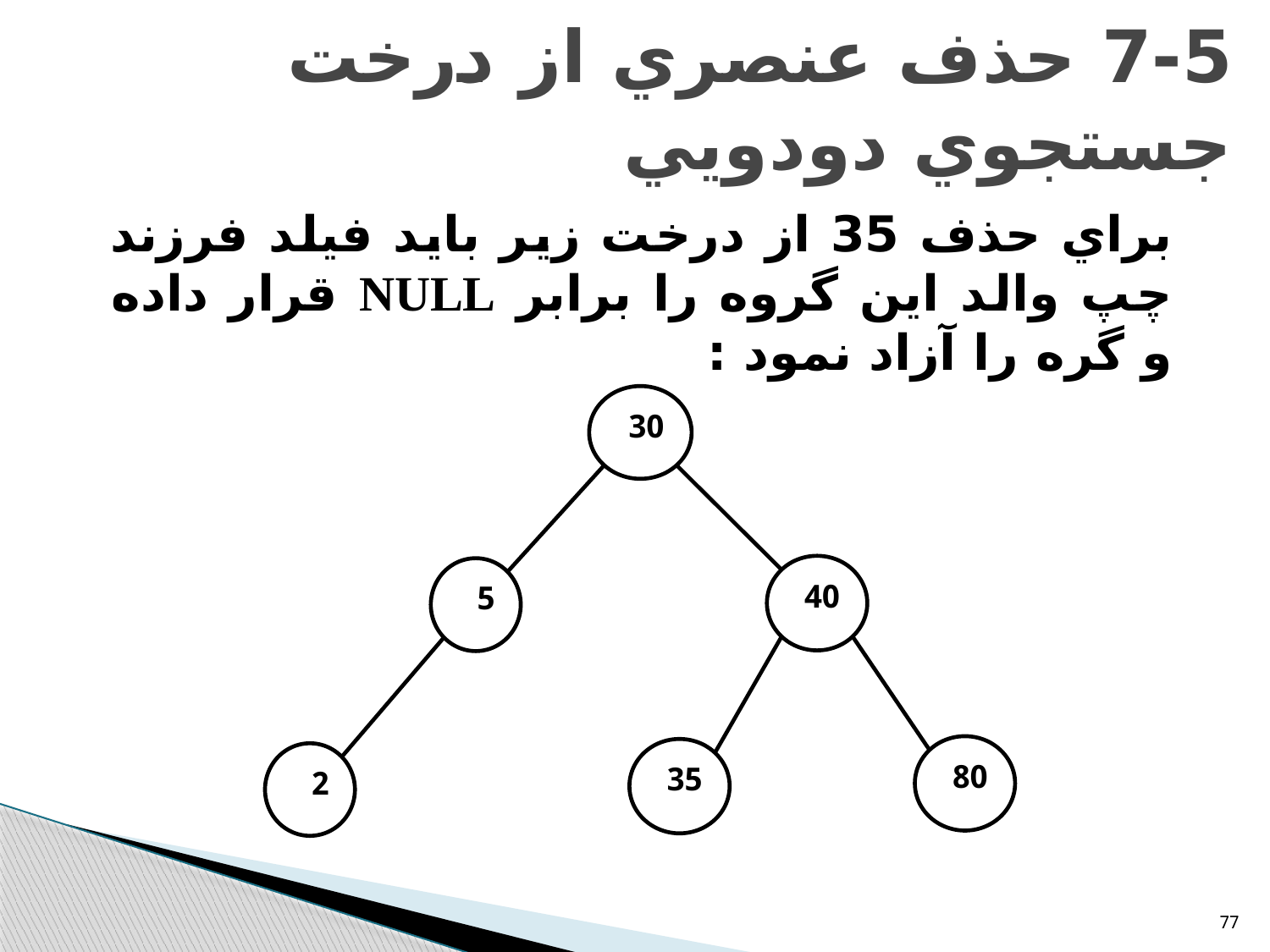

# 7-5 حذف عنصري از درخت جستجوي دودويي
براي حذف 35 از درخت زير بايد فيلد فرزند چپ والد اين گروه را برابر NULL قرار داده و گره را آزاد نمود :
30
40
5
2
80
35
77